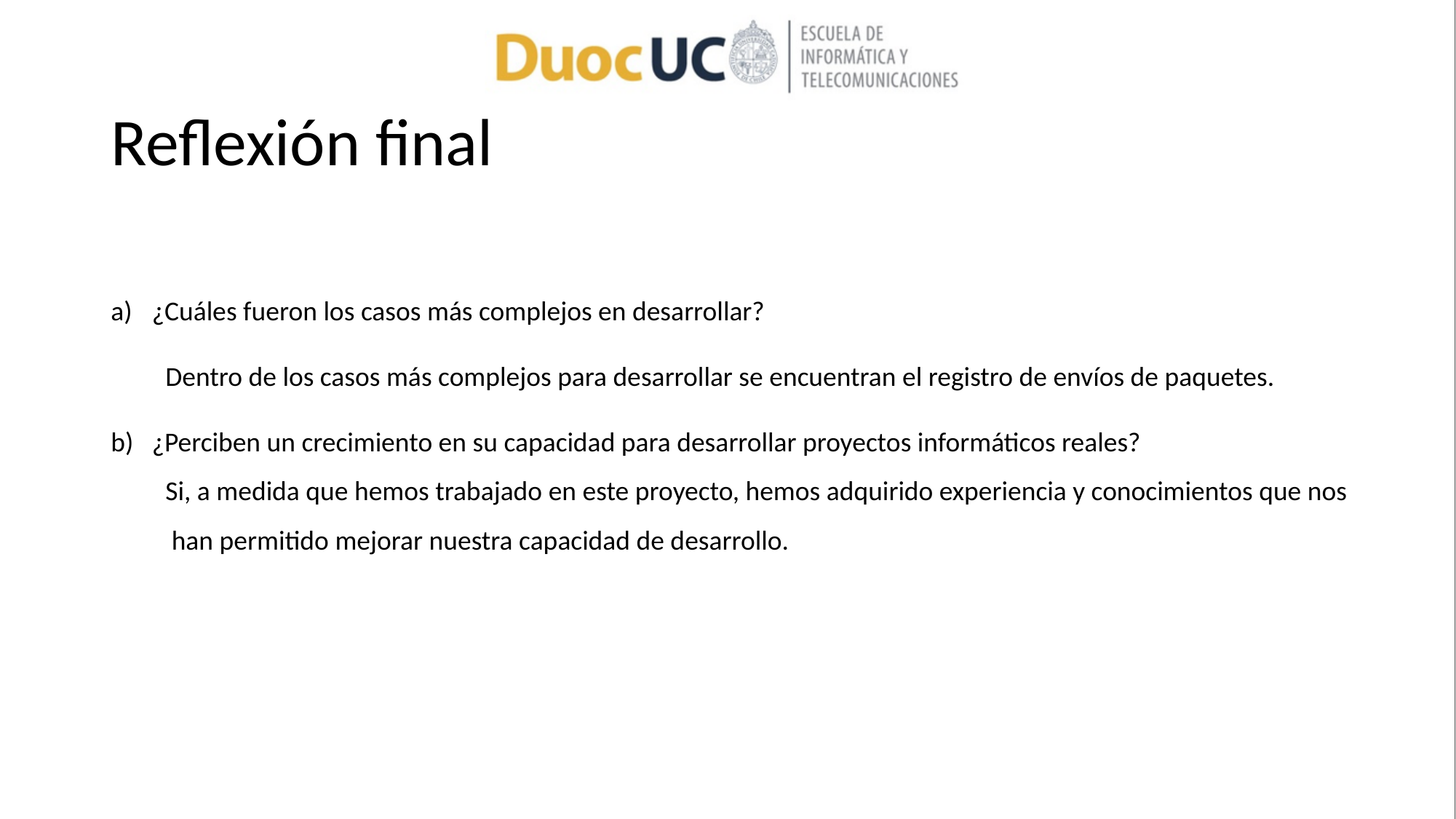

# Reflexión final
¿Cuáles fueron los casos más complejos en desarrollar?
Dentro de los casos más complejos para desarrollar se encuentran el registro de envíos de paquetes.
¿Perciben un crecimiento en su capacidad para desarrollar proyectos informáticos reales?
Si, a medida que hemos trabajado en este proyecto, hemos adquirido experiencia y conocimientos que nos
 han permitido mejorar nuestra capacidad de desarrollo.